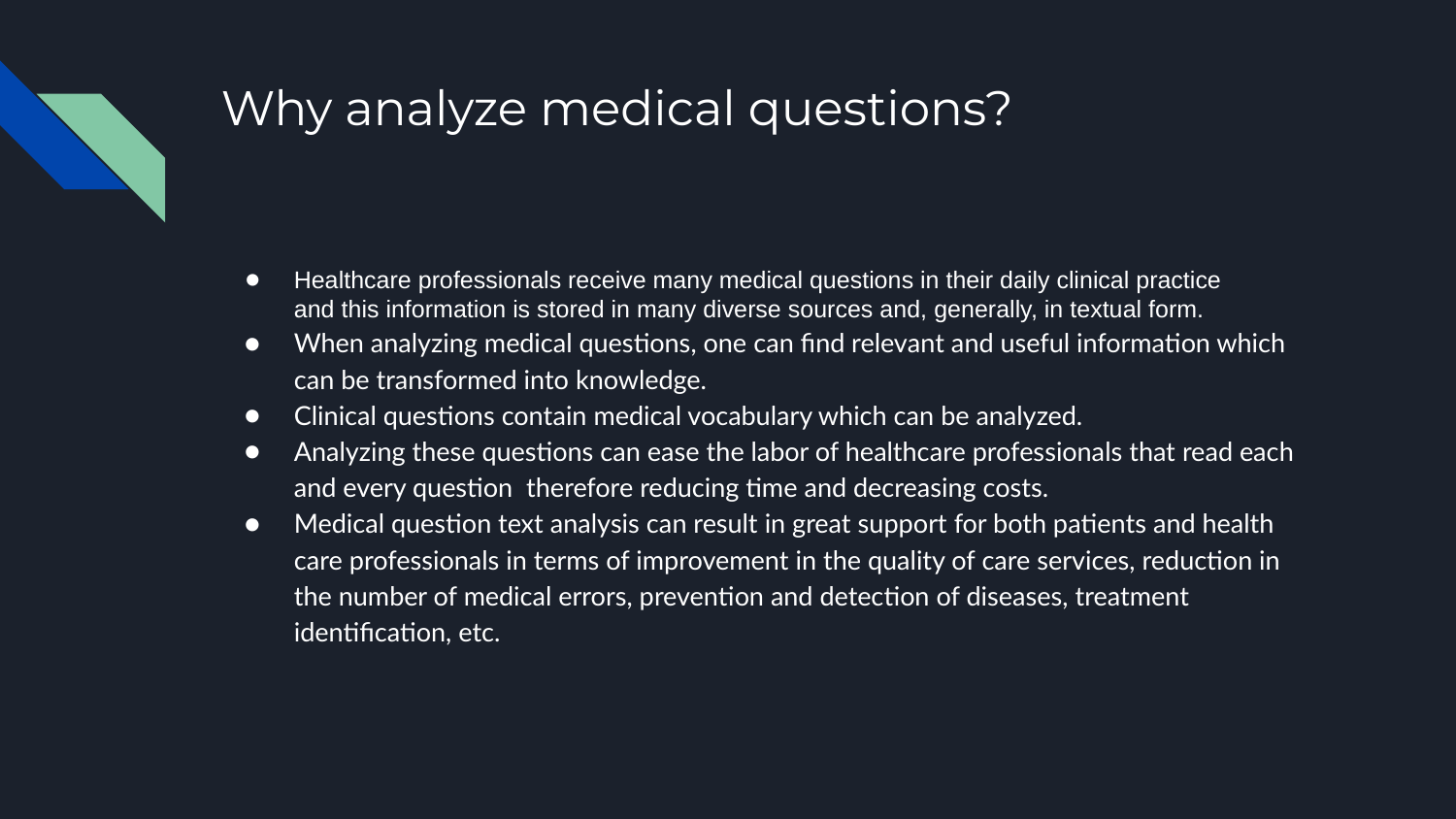

# Why analyze medical questions?
Healthcare professionals receive many medical questions in their daily clinical practice
and this information is stored in many diverse sources and, generally, in textual form.
When analyzing medical questions, one can find relevant and useful information which can be transformed into knowledge.
Clinical questions contain medical vocabulary which can be analyzed.
Analyzing these questions can ease the labor of healthcare professionals that read each and every question  therefore reducing time and decreasing costs.
Medical question text analysis can result in great support for both patients and health care professionals in terms of improvement in the quality of care services, reduction in the number of medical errors, prevention and detection of diseases, treatment identification, etc.